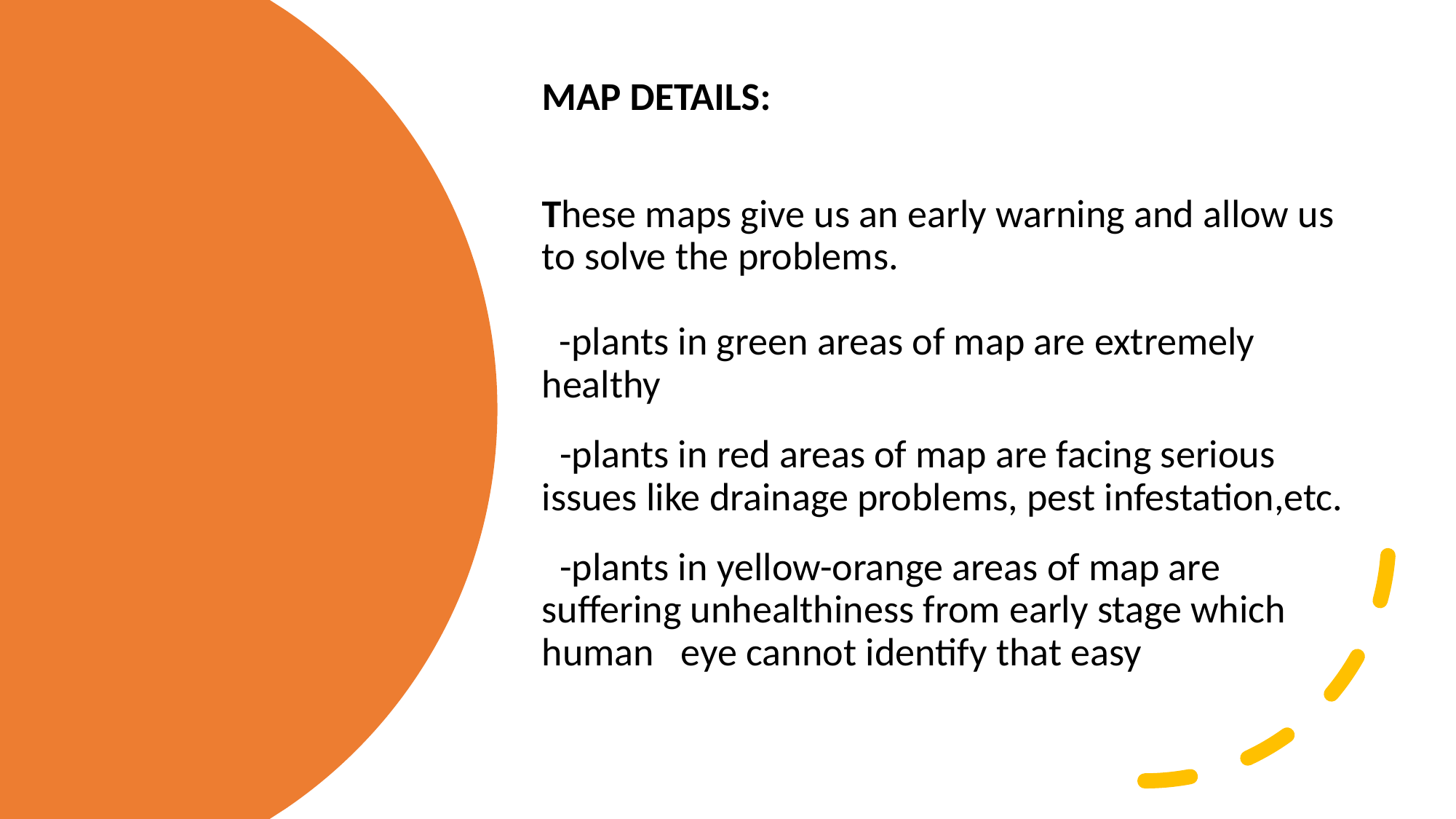

MAP DETAILS:
These maps give us an early warning and allow us to solve the problems.
  -plants in green areas of map are extremely healthy
  -plants in red areas of map are facing serious issues like drainage problems, pest infestation,etc.
  -plants in yellow-orange areas of map are suffering unhealthiness from early stage which human   eye cannot identify that easy